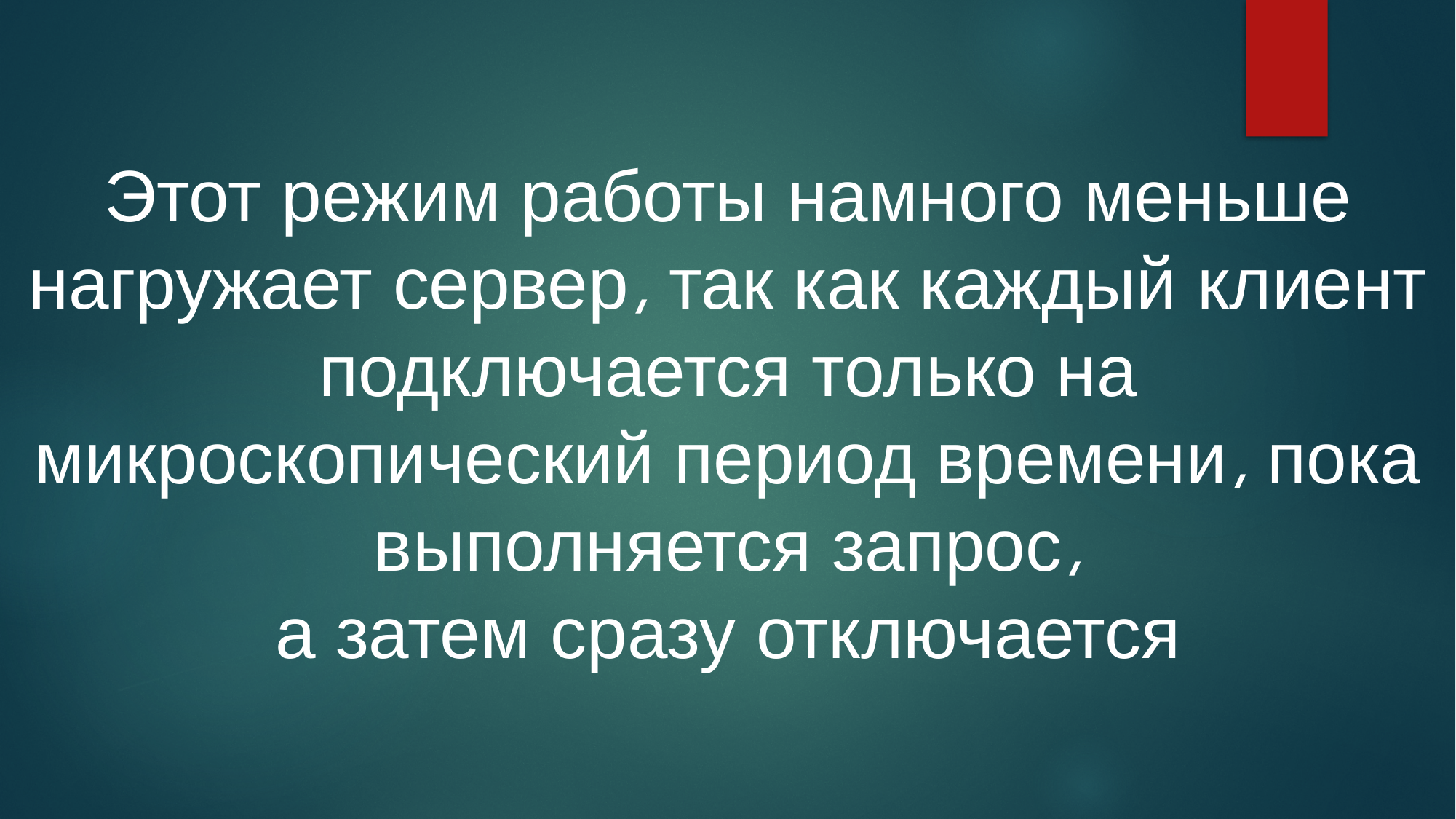

Этот режим работы намного меньше нагружает сервер, так как каждый клиент подключается только на микроскопический период времени, пока выполняется запрос,
а затем сразу отключается